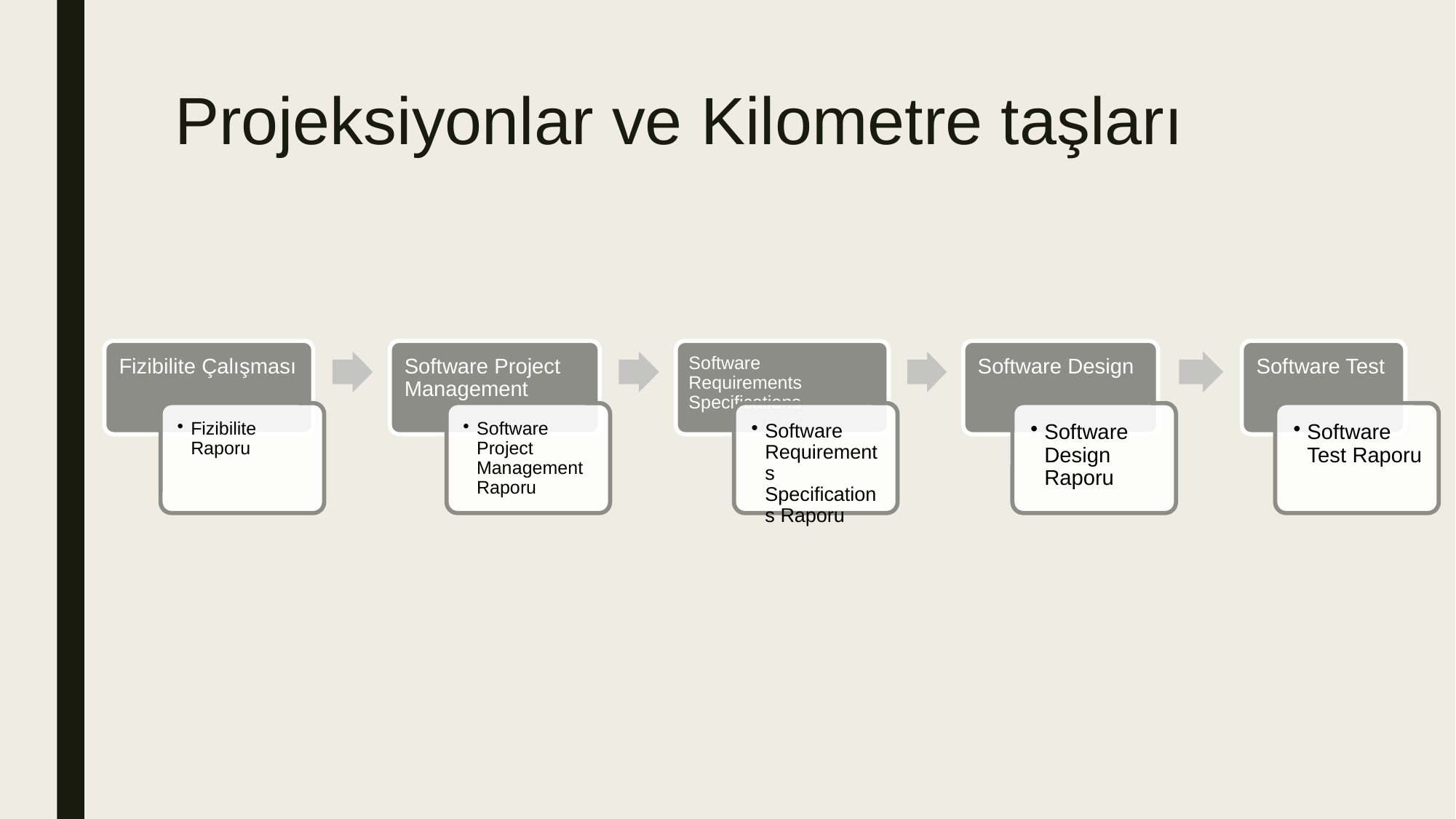

# Projeksiyonlar ve Kilometre taşları
Fizibilite Çalışması
Fizibilite Raporu

Software Project Management
Software Project Management Raporu

Software Requirements Specifications
Software Requirements Specifications Raporu

Software Design
Software Design Raporu

Software Test
Software Test Raporu